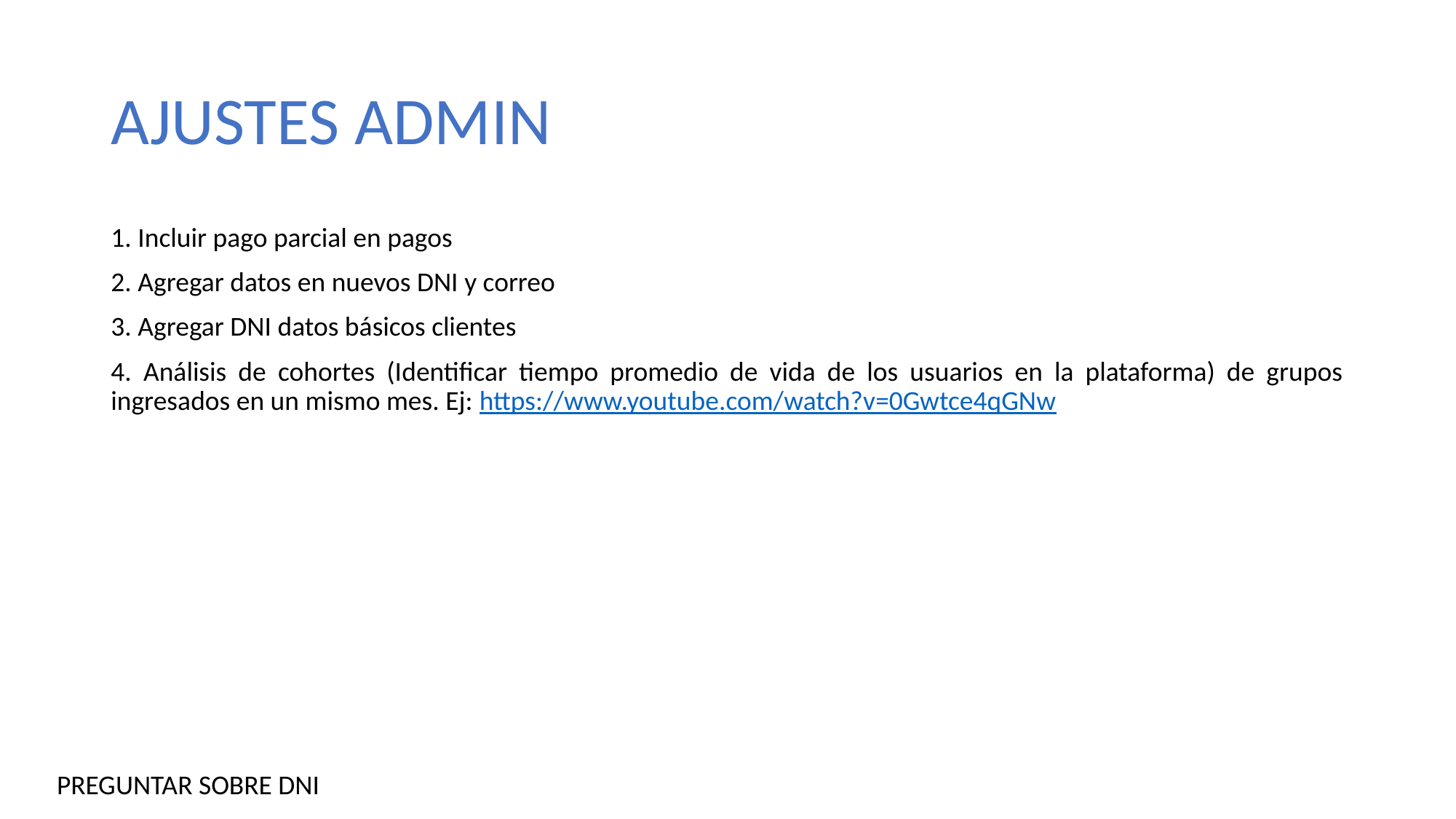

# AJUSTES ADMIN
1. Incluir pago parcial en pagos
2. Agregar datos en nuevos DNI y correo
3. Agregar DNI datos básicos clientes
4. Análisis de cohortes (Identificar tiempo promedio de vida de los usuarios en la plataforma) de grupos ingresados en un mismo mes. Ej: https://www.youtube.com/watch?v=0Gwtce4qGNw
PREGUNTAR SOBRE DNI